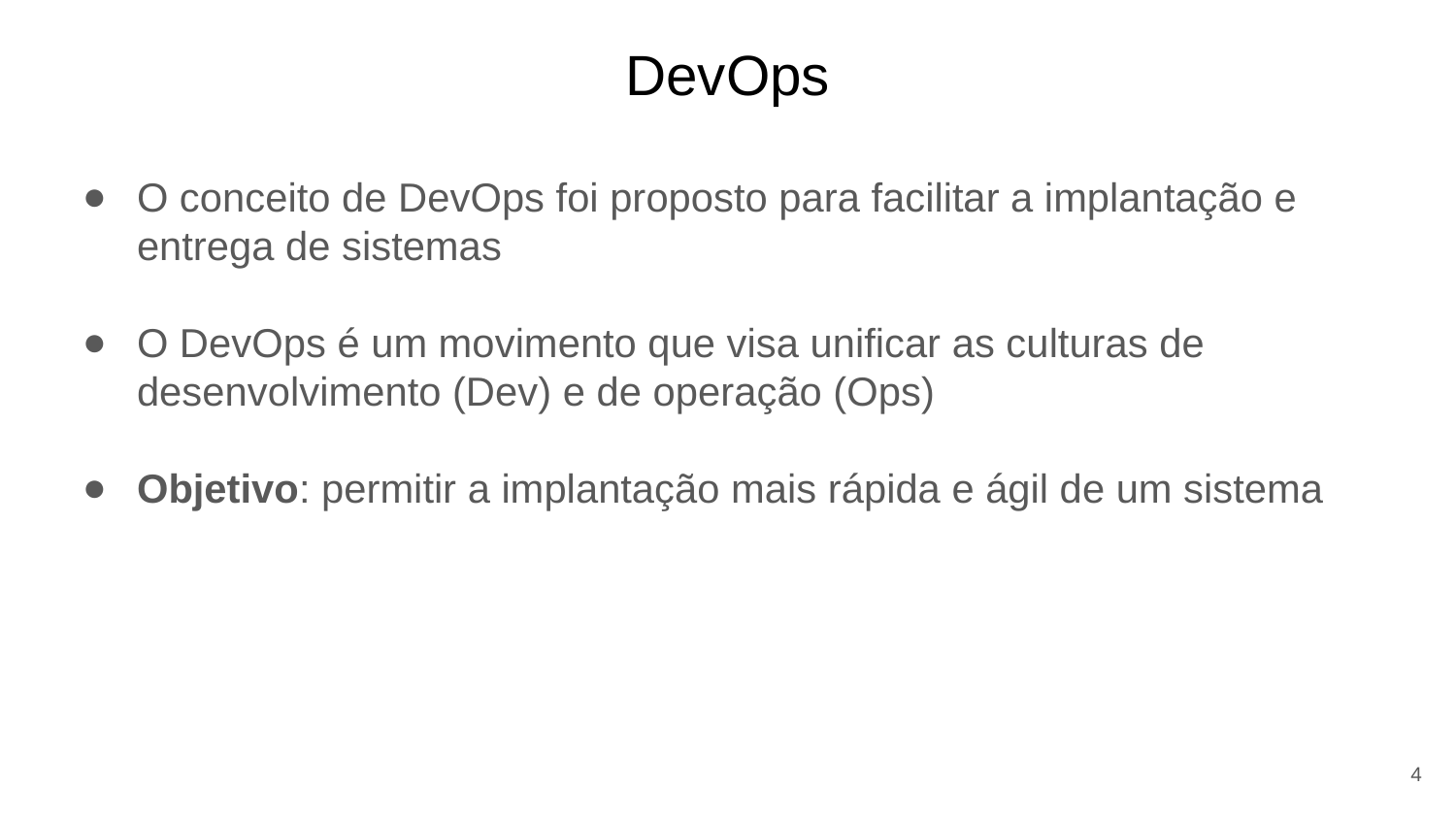

# DevOps
O conceito de DevOps foi proposto para facilitar a implantação e entrega de sistemas

O DevOps é um movimento que visa unificar as culturas de desenvolvimento (Dev) e de operação (Ops)

Objetivo: permitir a implantação mais rápida e ágil de um sistema

4